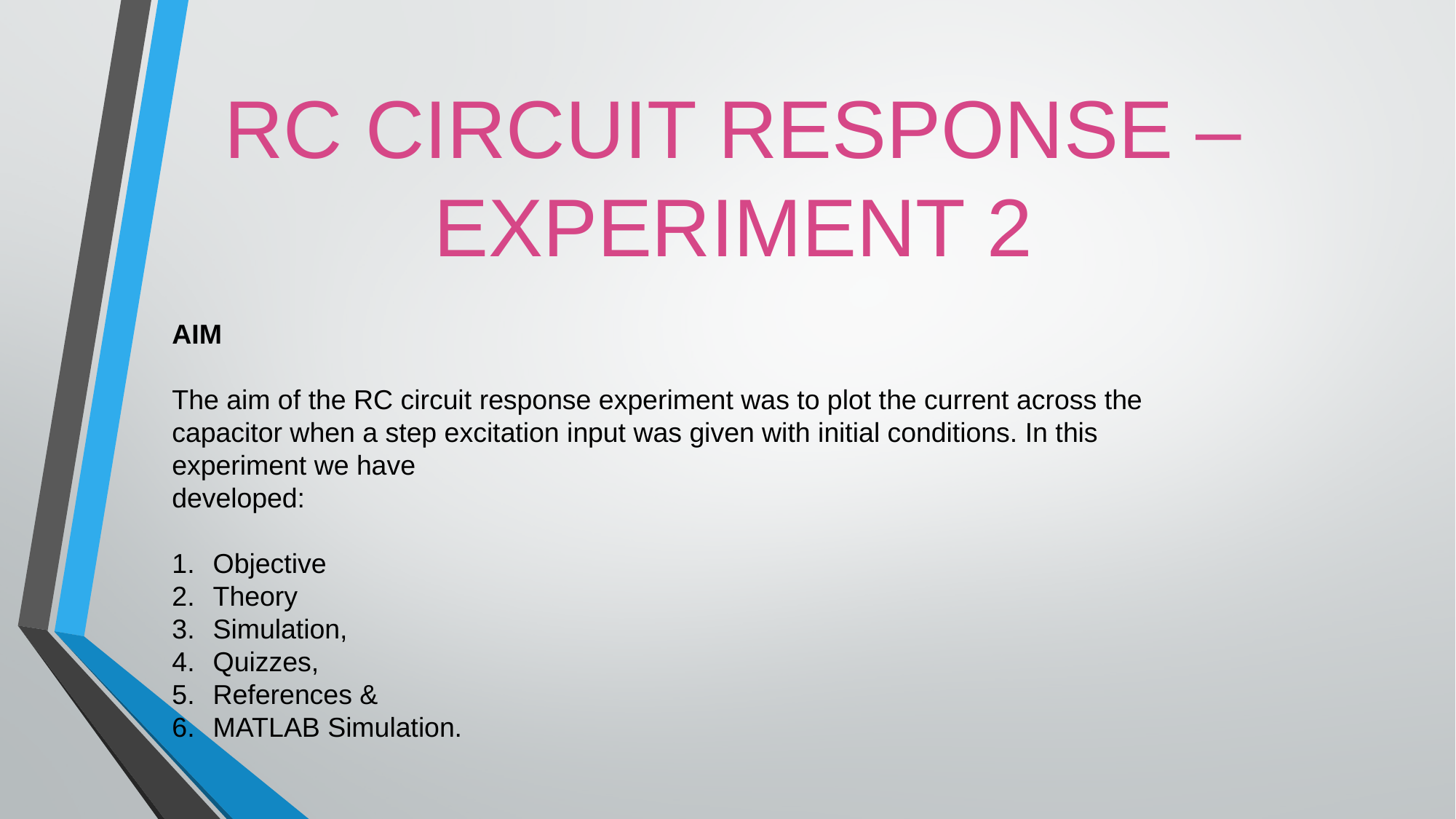

RC CIRCUIT RESPONSE – EXPERIMENT 2

AIM

The aim of the RC circuit response experiment was to plot the current across the capacitor when a step excitation input was given with initial conditions. In this experiment we have
developed:

Objective
Theory
Simulation,
Quizzes,
References &
MATLAB Simulation.